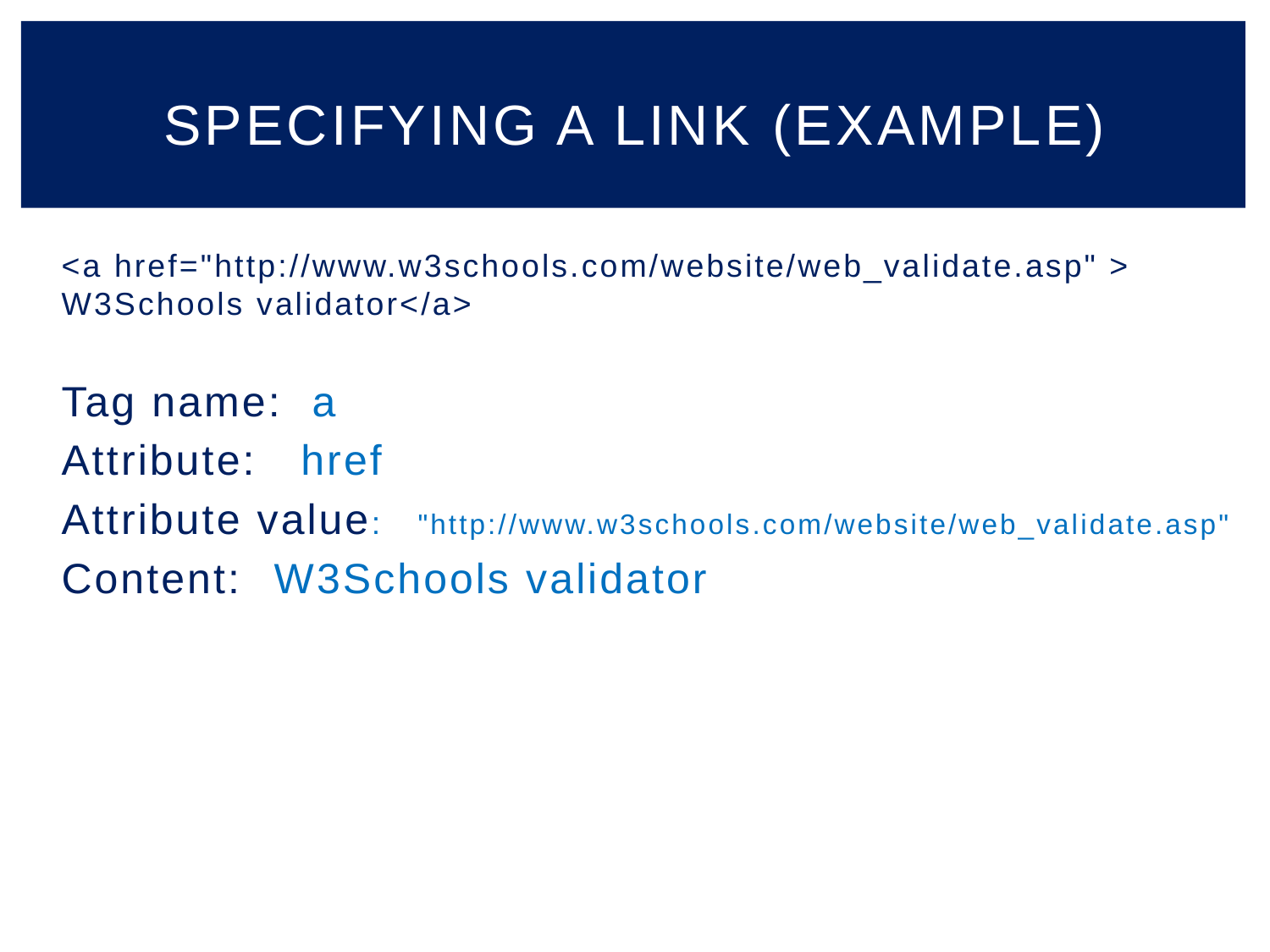

# Specifying a link (example)
<a href="http://www.w3schools.com/website/web_validate.asp" > W3Schools validator</a>

Tag name:  a
Attribute:   href
Attribute value:   "http://www.w3schools.com/website/web_validate.asp"
Content:   W3Schools validator